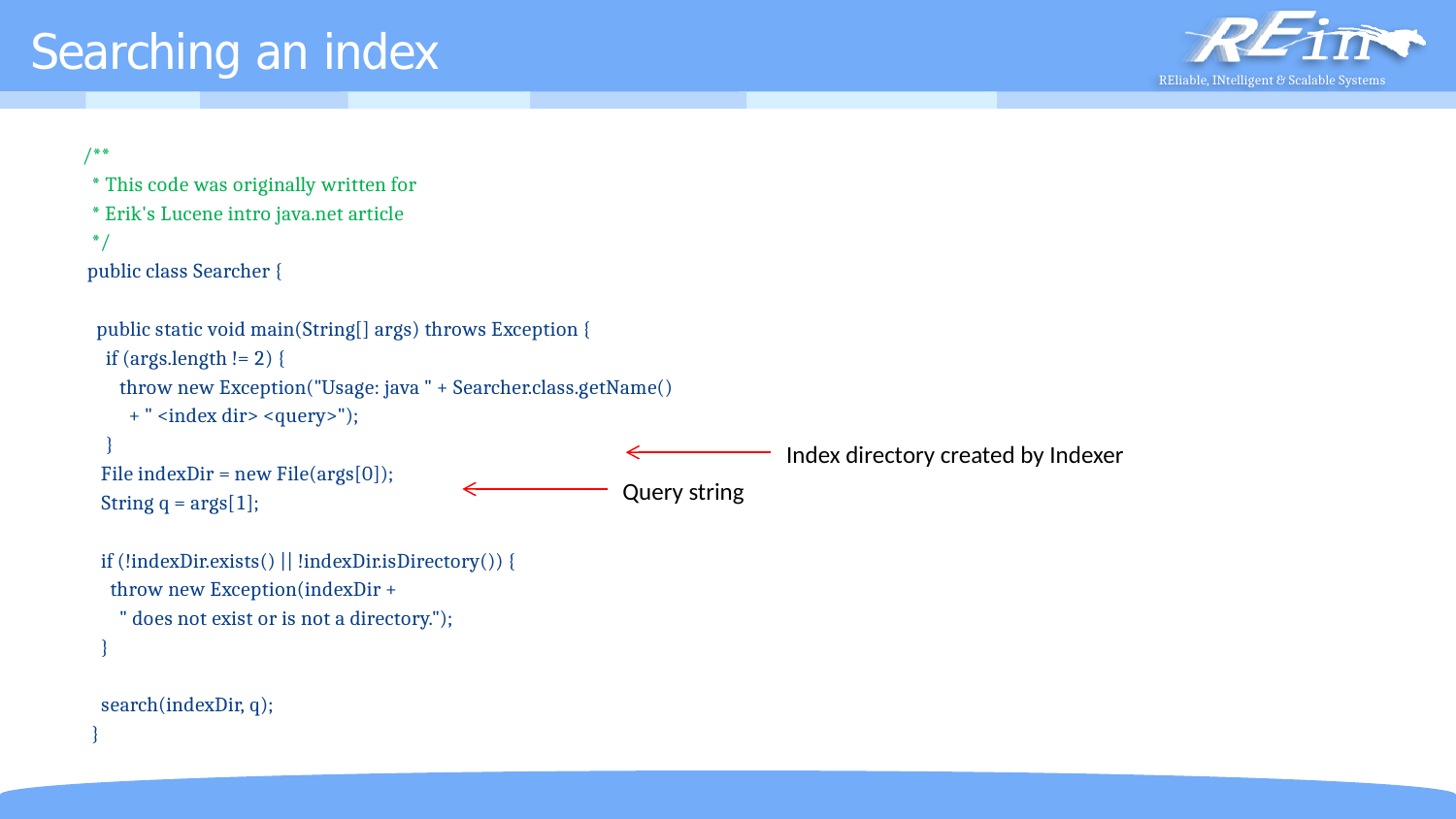

# Searching an index
           /**
             * This code was originally written for
             * Erik's Lucene intro java.net article
             */
            public class Searcher {

              public static void main(String[] args) throws Exception {
                if (args.length != 2) {
                   throw new Exception("Usage: java " + Searcher.class.getName()
                     + " <index dir> <query>");
                }
               File indexDir = new File(args[0]);
               String q = args[1];

               if (!indexDir.exists() || !indexDir.isDirectory()) {
                 throw new Exception(indexDir +
                   " does not exist or is not a directory.");
               }

               search(indexDir, q);
             }

Index directory created by Indexer
Query string
16